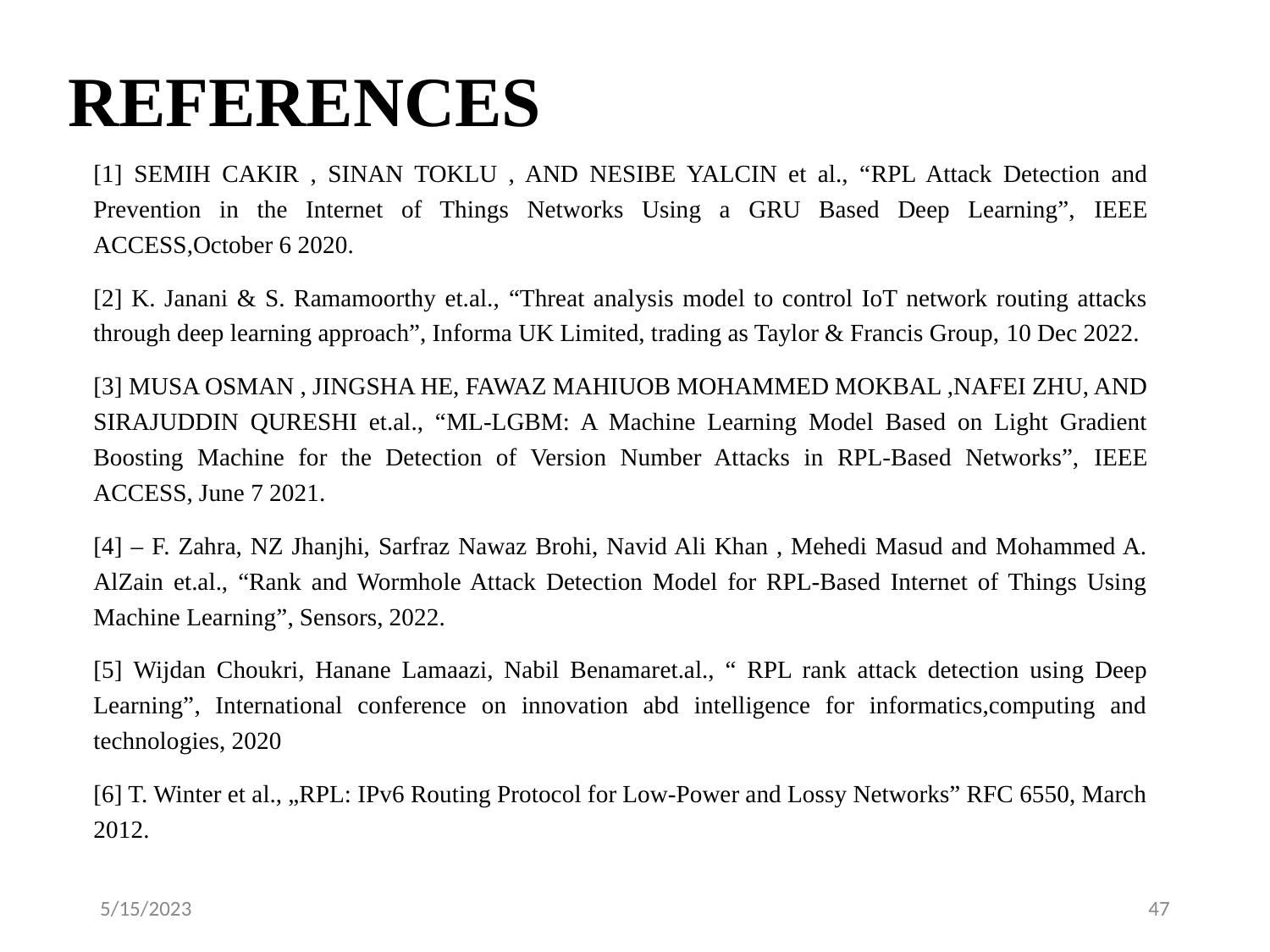

# REFERENCES
[1] SEMIH CAKIR , SINAN TOKLU , AND NESIBE YALCIN et al., “RPL Attack Detection and Prevention in the Internet of Things Networks Using a GRU Based Deep Learning”, IEEE ACCESS,October 6 2020.
[2] K. Janani & S. Ramamoorthy et.al., “Threat analysis model to control IoT network routing attacks through deep learning approach”, Informa UK Limited, trading as Taylor & Francis Group, 10 Dec 2022.
[3] MUSA OSMAN , JINGSHA HE, FAWAZ MAHIUOB MOHAMMED MOKBAL ,NAFEI ZHU, AND SIRAJUDDIN QURESHI et.al., “ML-LGBM: A Machine Learning Model Based on Light Gradient Boosting Machine for the Detection of Version Number Attacks in RPL-Based Networks”, IEEE ACCESS, June 7 2021.
[4] – F. Zahra, NZ Jhanjhi, Sarfraz Nawaz Brohi, Navid Ali Khan , Mehedi Masud and Mohammed A. AlZain et.al., “Rank and Wormhole Attack Detection Model for RPL-Based Internet of Things Using Machine Learning”, Sensors, 2022.
[5] Wijdan Choukri, Hanane Lamaazi, Nabil Benamaret.al., “ RPL rank attack detection using Deep Learning”, International conference on innovation abd intelligence for informatics,computing and technologies, 2020
[6] T. Winter et al., „RPL: IPv6 Routing Protocol for Low-Power and Lossy Networks” RFC 6550, March 2012.
5/15/2023
47